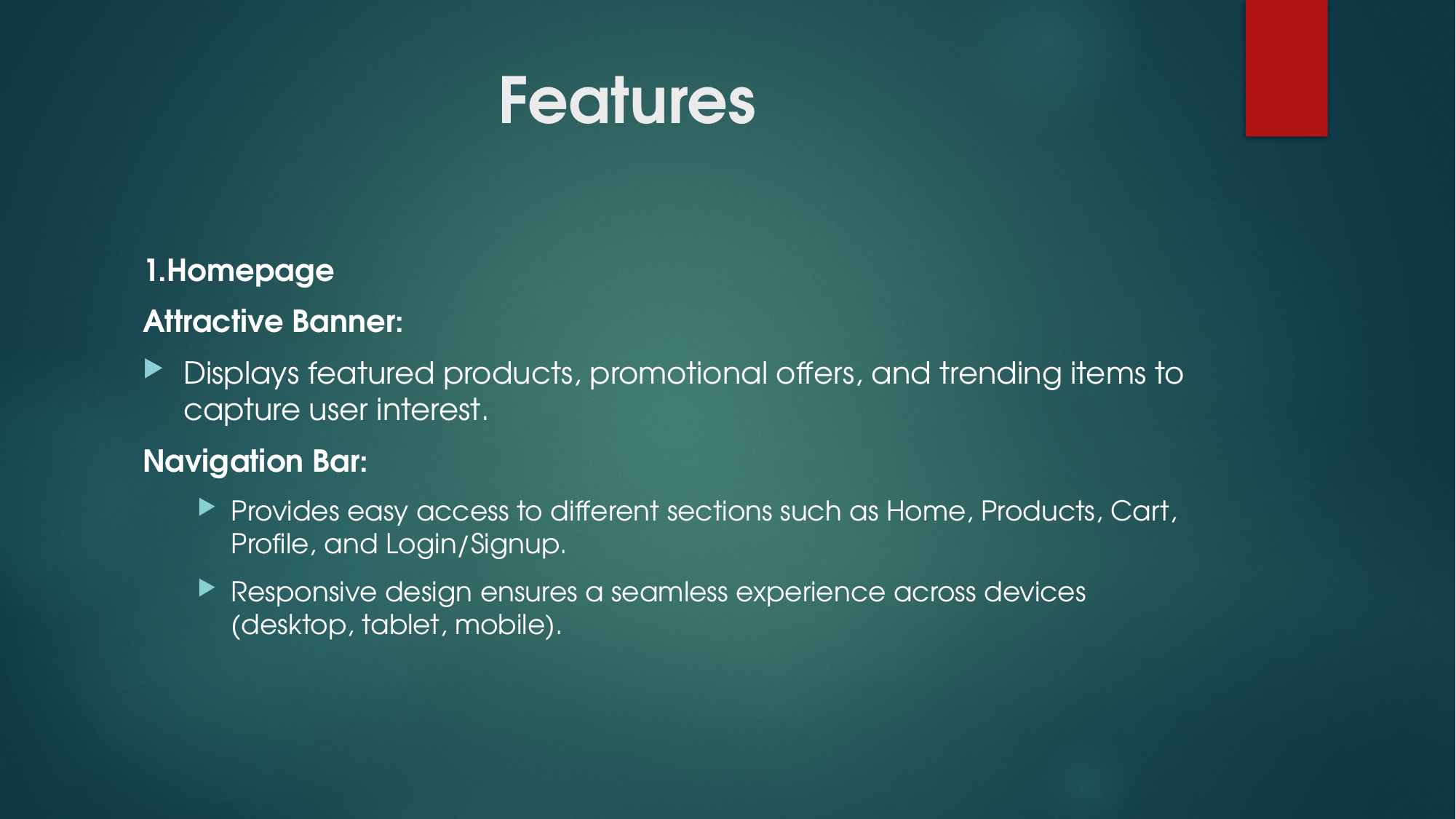

# Features
1.Homepage
Attractive Banner:
Displays featured products, promotional offers, and trending items to capture user interest.
Navigation Bar:
Provides easy access to different sections such as Home, Products, Cart, Profile, and Login/Signup.
Responsive design ensures a seamless experience across devices (desktop, tablet, mobile).